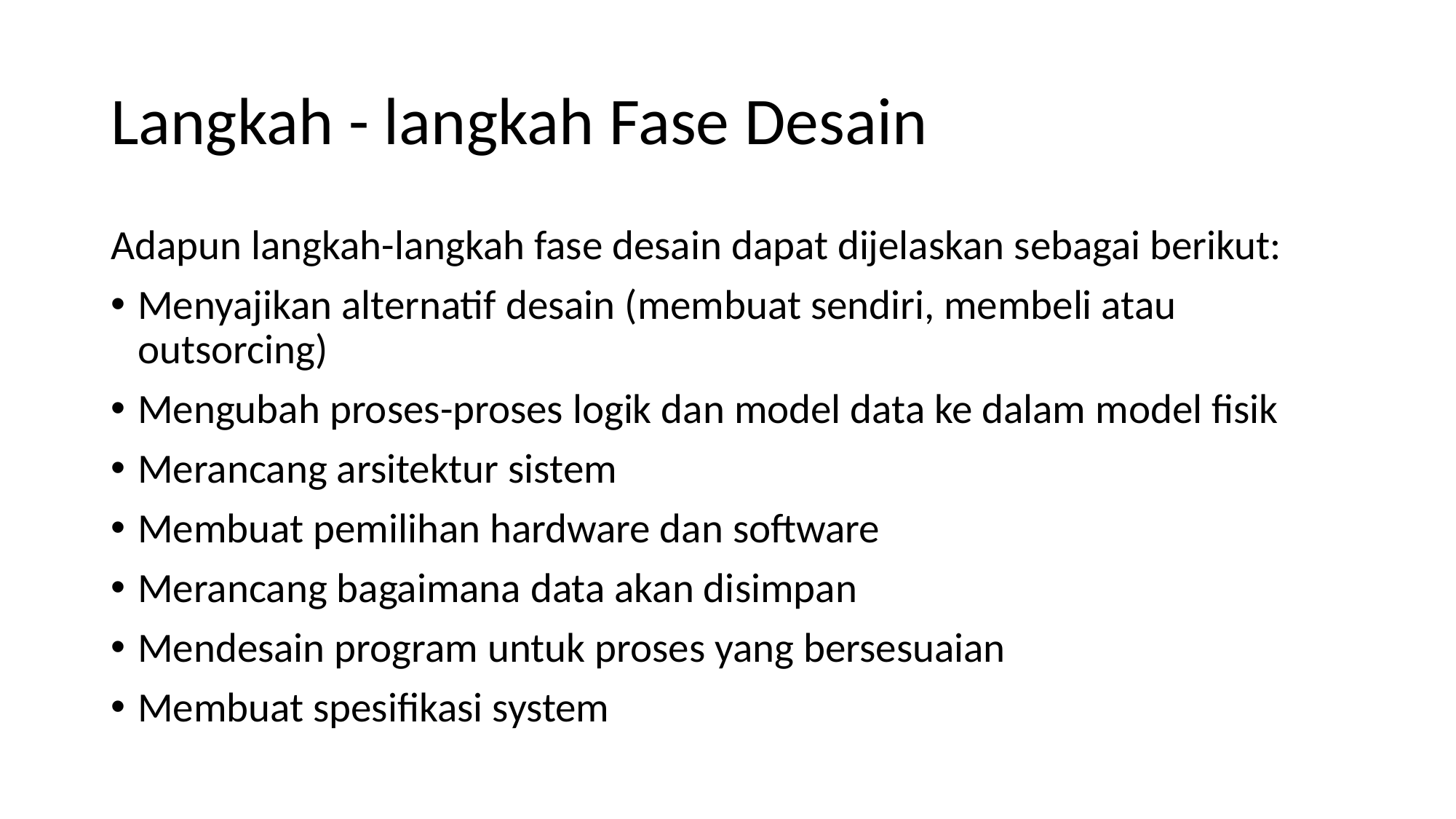

# Langkah - langkah Fase Desain
Adapun langkah-langkah fase desain dapat dijelaskan sebagai berikut:
Menyajikan alternatif desain (membuat sendiri, membeli atau outsorcing)
Mengubah proses-proses logik dan model data ke dalam model fisik
Merancang arsitektur sistem
Membuat pemilihan hardware dan software
Merancang bagaimana data akan disimpan
Mendesain program untuk proses yang bersesuaian
Membuat spesifikasi system